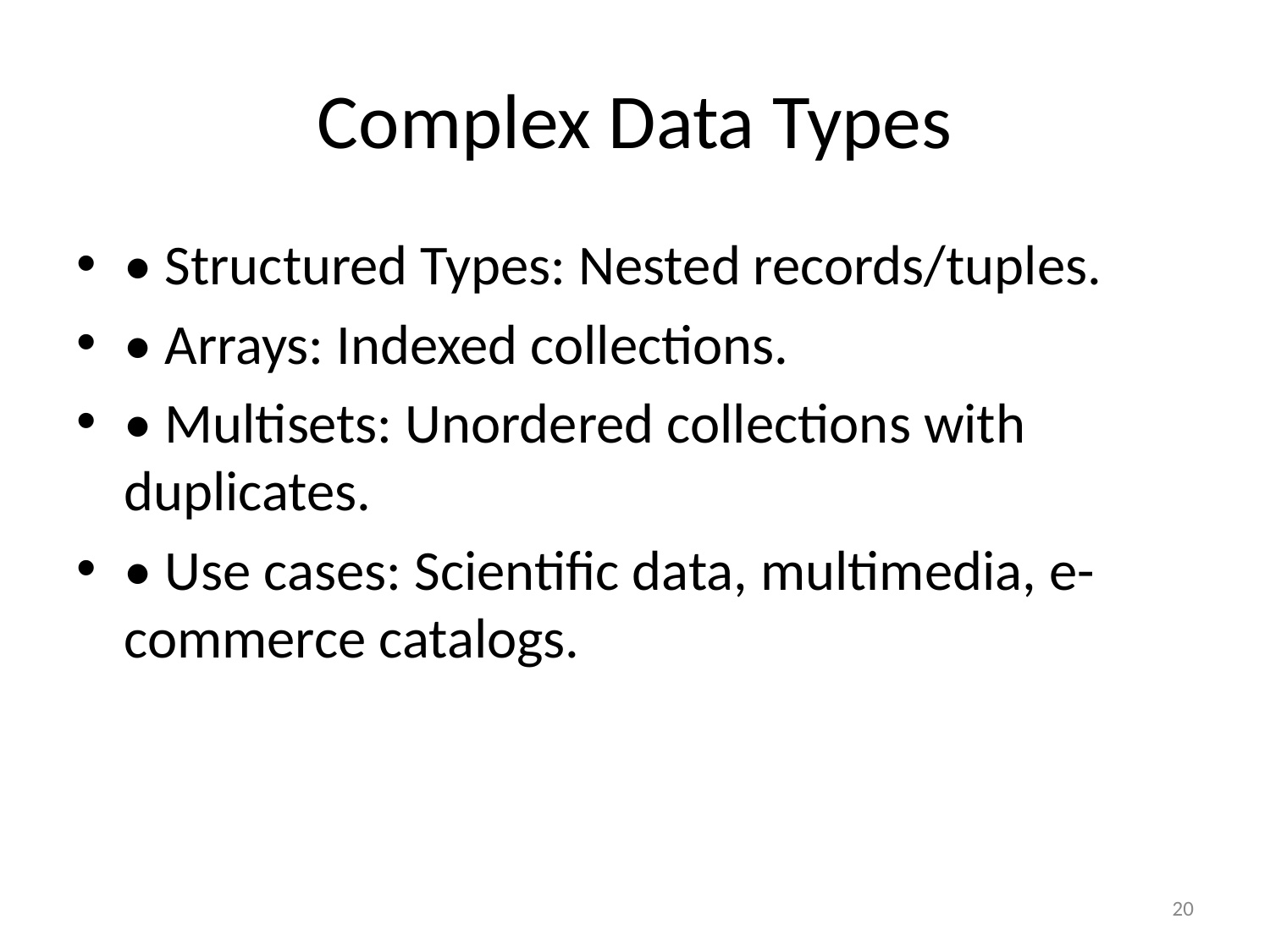

# Complex Data Types
• Structured Types: Nested records/tuples.
• Arrays: Indexed collections.
• Multisets: Unordered collections with duplicates.
• Use cases: Scientific data, multimedia, e-commerce catalogs.
20